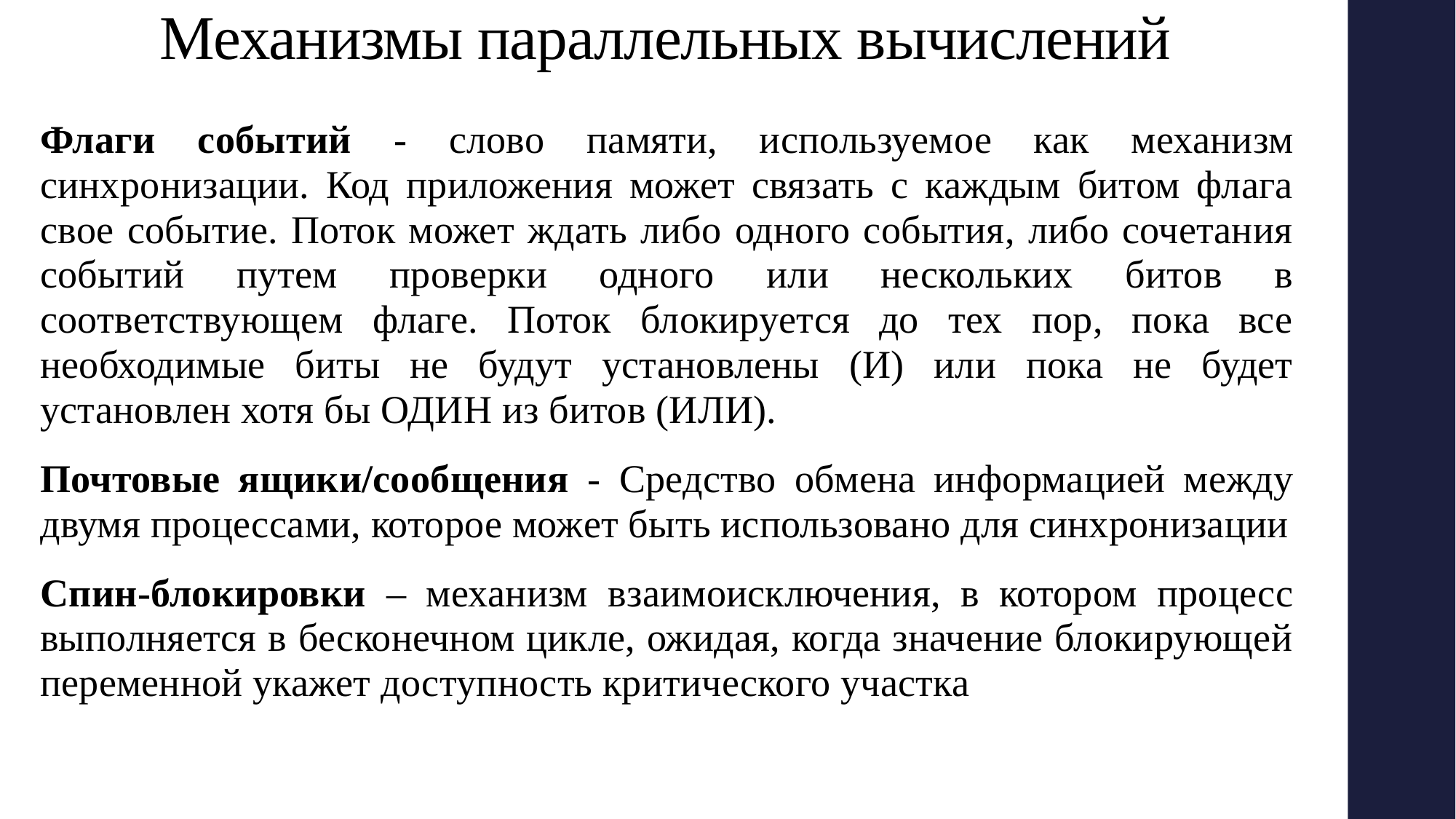

Механизмы параллельных вычислений
Флаги событий - слово памяти, используемое как механизм синхронизации. Код приложения может связать с каждым битом флага свое событие. Поток может ждать либо одного события, либо сочетания событий путем проверки одного или нескольких битов в соответствующем флаге. Поток блокируется до тех пор, пока все необходимые биты не будут установлены (И) или пока не будет установлен хотя бы ОДИН из битов (ИЛИ).
Почтовые ящики/сообщения - Средство обмена информацией между двумя процессами, которое может быть использовано для синхронизации
Спин-блокировки – механизм взаимоисключения, в котором процесс выполняется в бесконечном цикле, ожидая, когда значение блокирующей переменной укажет доступность критического участка